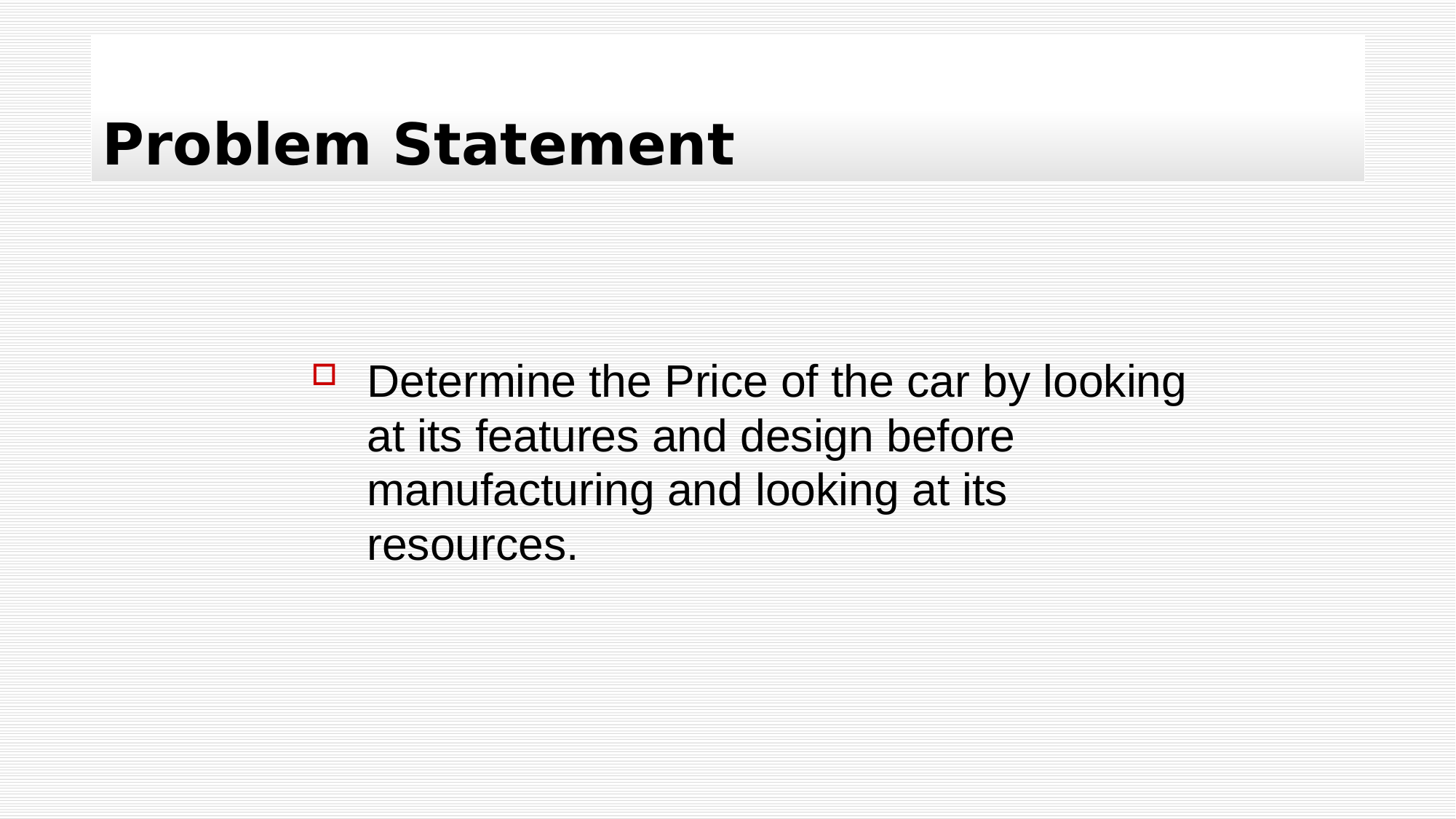

# Problem Statement
Determine the Price of the car by looking at its features and design before manufacturing and looking at its resources.